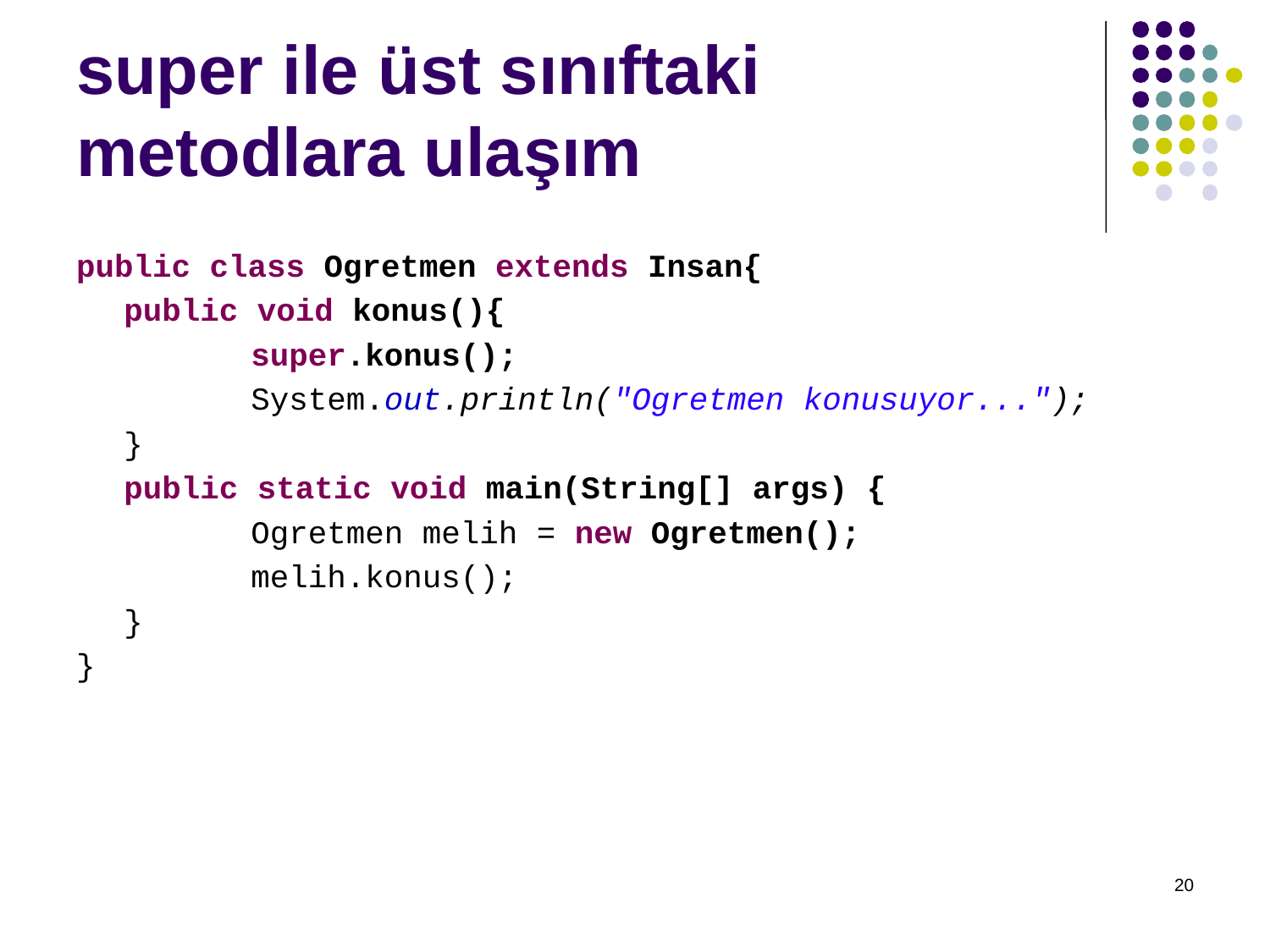

# super ile üst sınıftaki metodlara ulaşım
public class Ogretmen extends Insan{
	public void konus(){
		super.konus();
		System.out.println("Ogretmen konusuyor...");
	}
	public static void main(String[] args) {
		Ogretmen melih = new Ogretmen();
		melih.konus();
	}
}
20